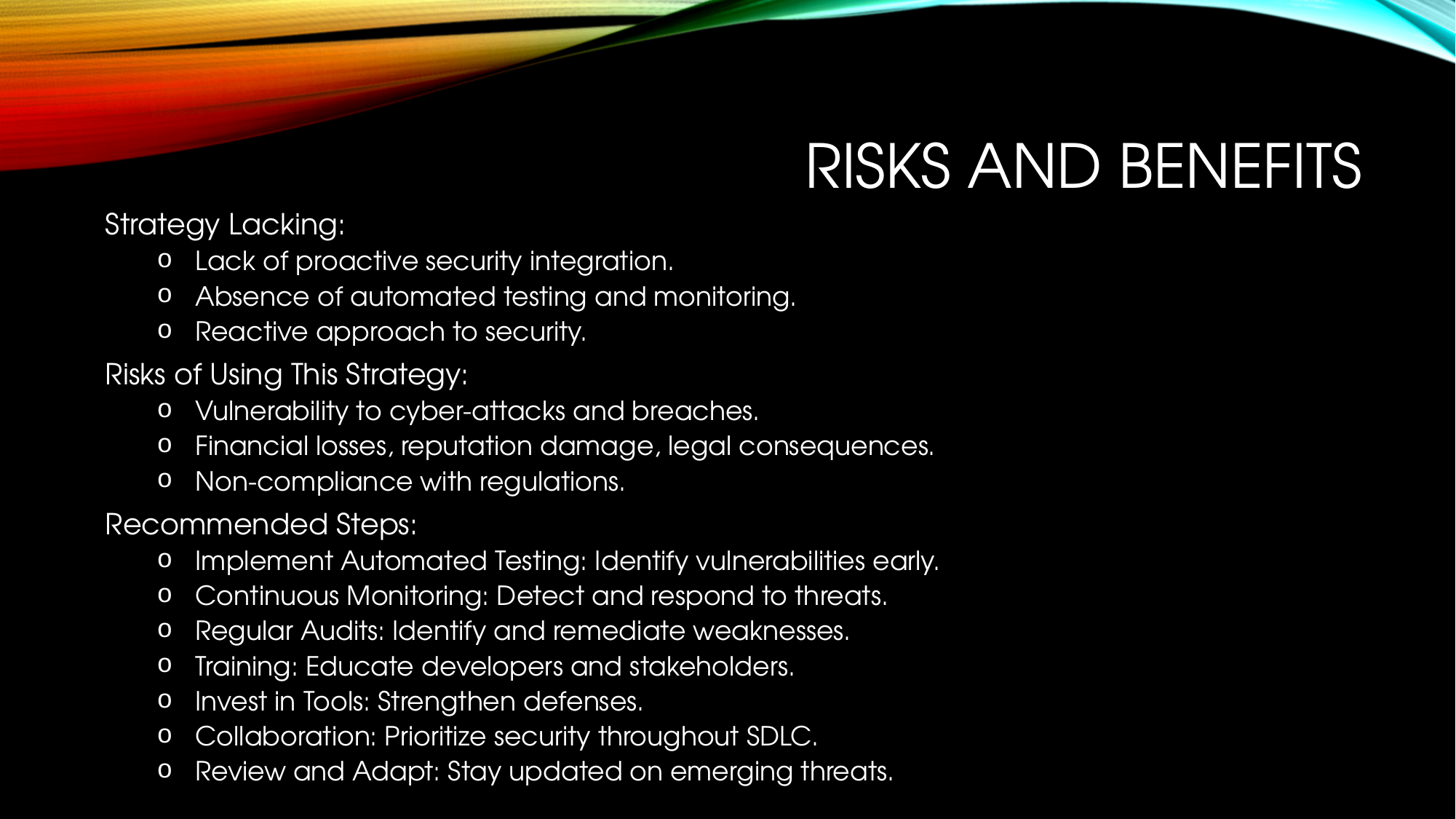

# RISKS AND BENEFITS
Strategy Lacking:
Lack of proactive security integration.
Absence of automated testing and monitoring.
Reactive approach to security.
Risks of Using This Strategy:
Vulnerability to cyber-attacks and breaches.
Financial losses, reputation damage, legal consequences.
Non-compliance with regulations.
Recommended Steps:
Implement Automated Testing: Identify vulnerabilities early.
Continuous Monitoring: Detect and respond to threats.
Regular Audits: Identify and remediate weaknesses.
Training: Educate developers and stakeholders.
Invest in Tools: Strengthen defenses.
Collaboration: Prioritize security throughout SDLC.
Review and Adapt: Stay updated on emerging threats.